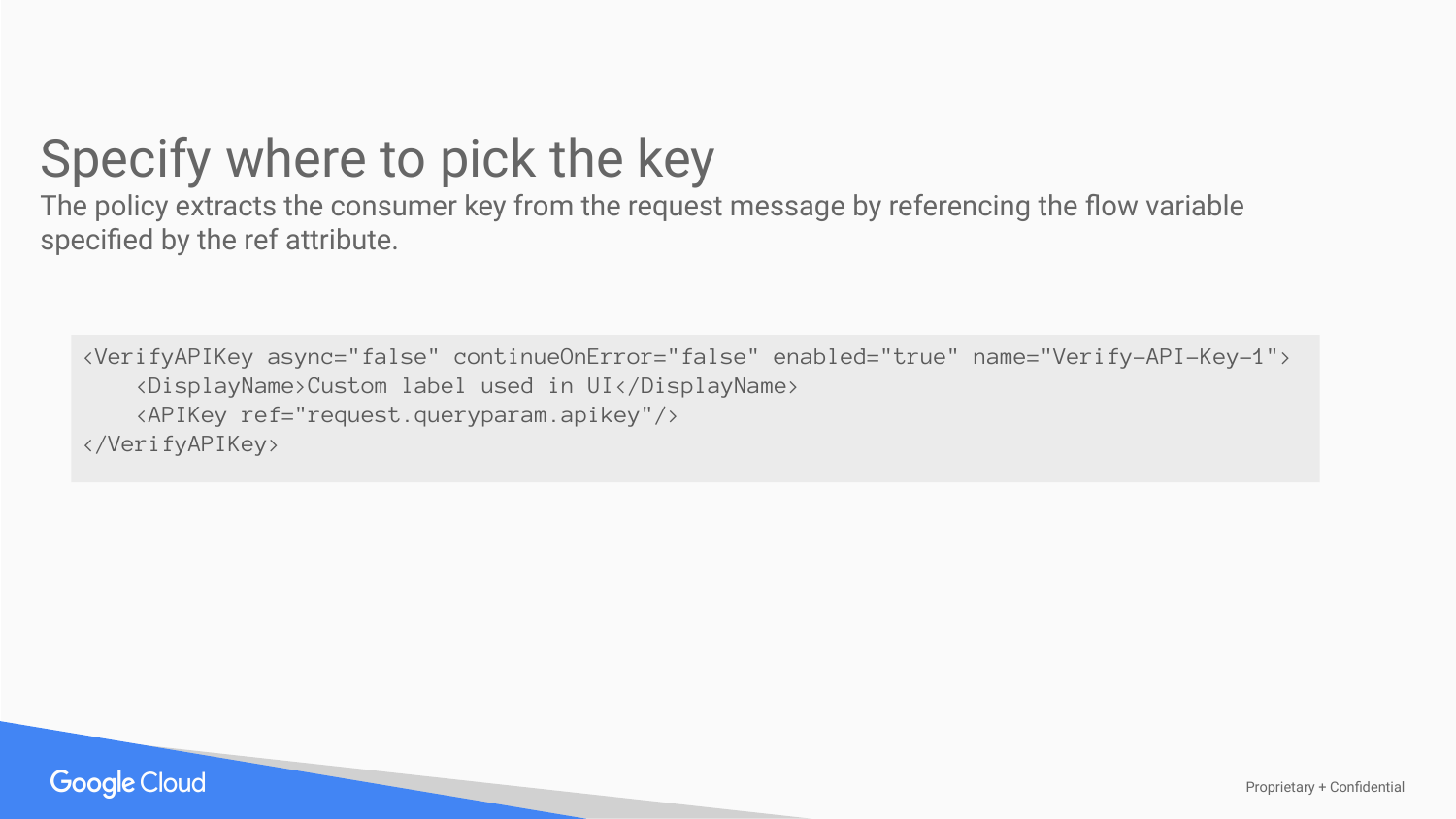

Specify where to pick the key
The policy extracts the consumer key from the request message by referencing the flow variable specified by the ref attribute.
<VerifyAPIKey async="false" continueOnError="false" enabled="true" name="Verify-API-Key-1">
    <DisplayName>Custom label used in UI</DisplayName>
    <APIKey ref="request.queryparam.apikey"/>
</VerifyAPIKey>